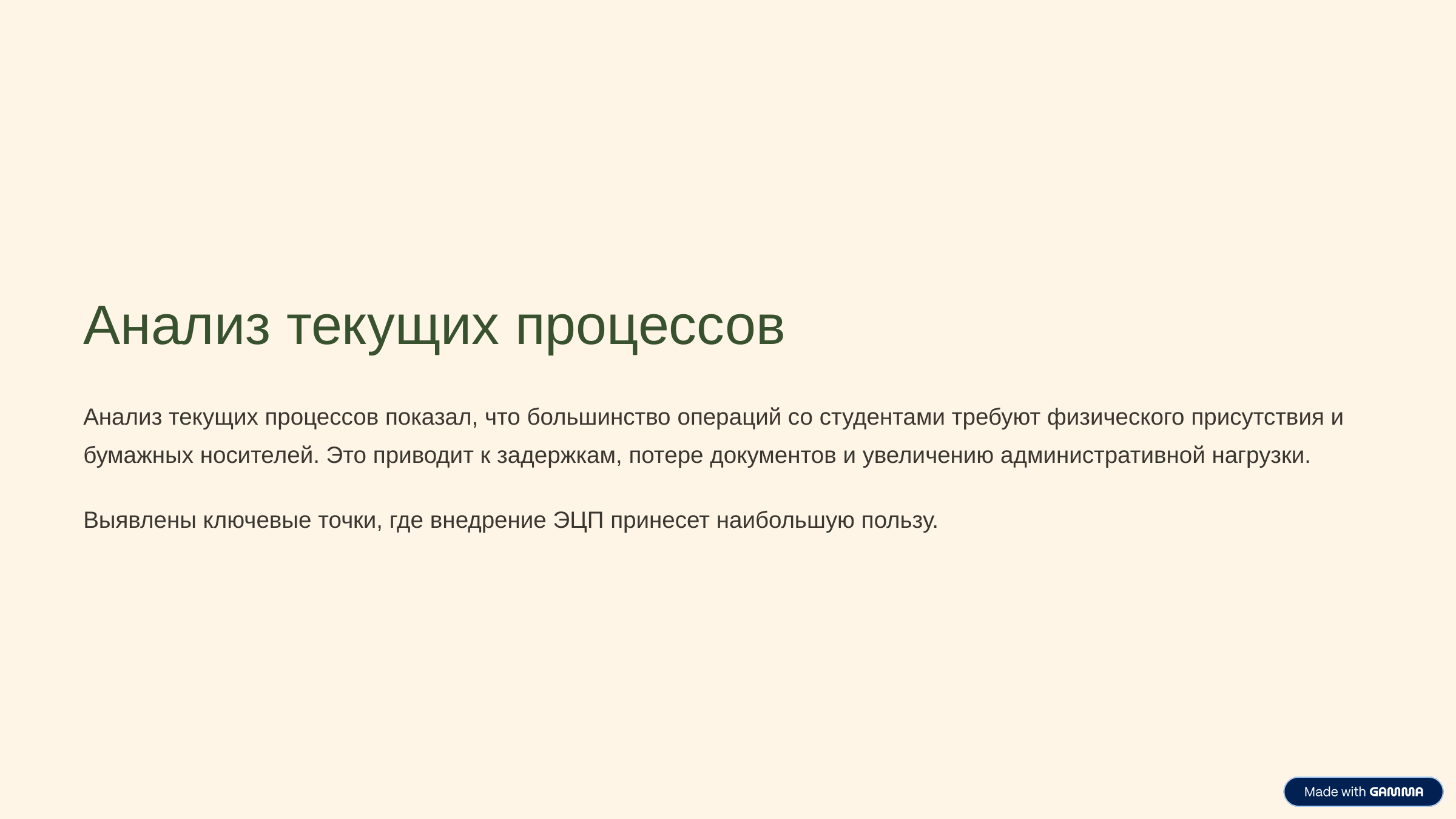

Анализ текущих процессов
Анализ текущих процессов показал, что большинство операций со студентами требуют физического присутствия и бумажных носителей. Это приводит к задержкам, потере документов и увеличению административной нагрузки.
Выявлены ключевые точки, где внедрение ЭЦП принесет наибольшую пользу.